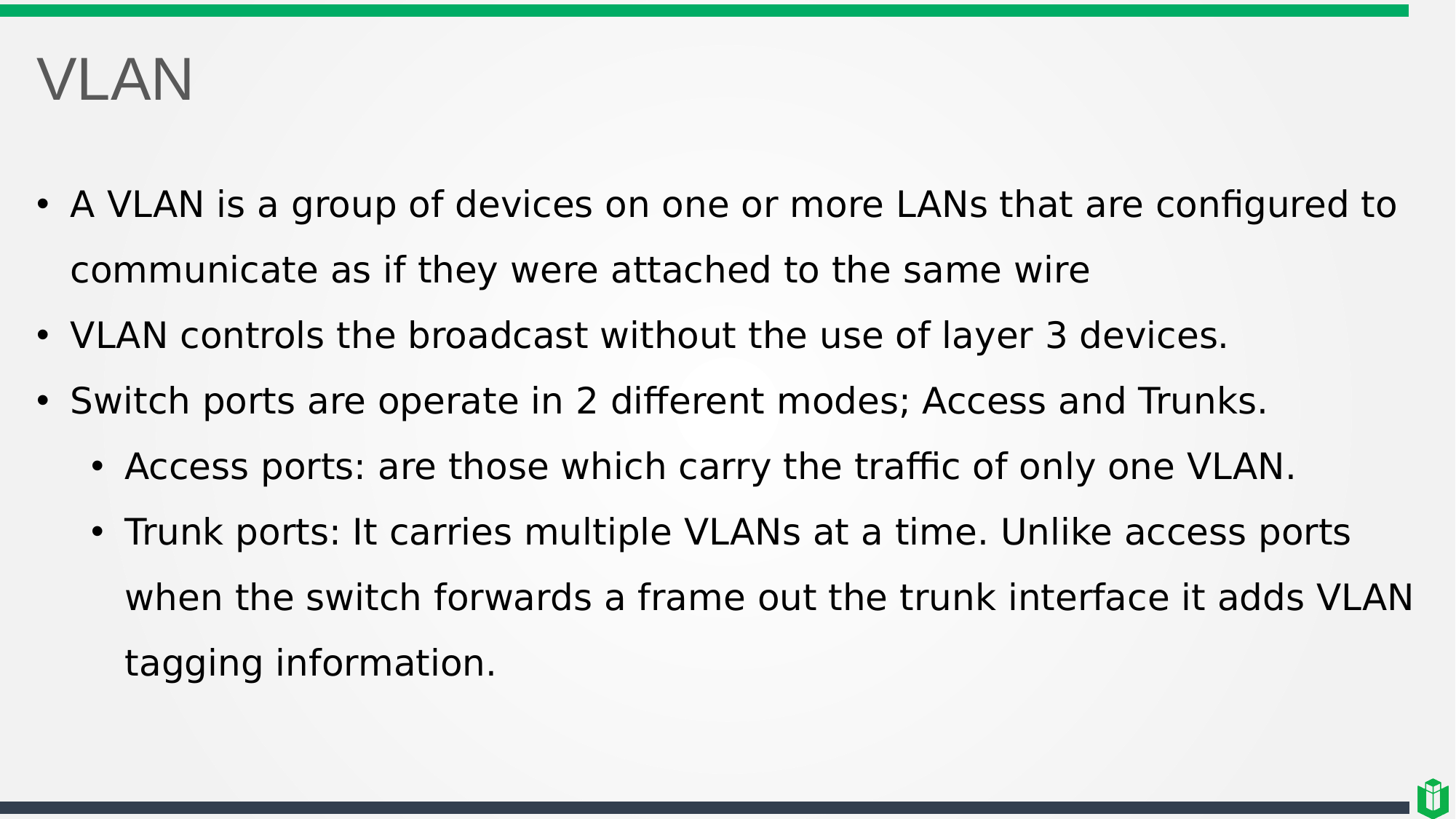

# VLAN
A VLAN is a group of devices on one or more LANs that are configured to communicate as if they were attached to the same wire
VLAN controls the broadcast without the use of layer 3 devices.
Switch ports are operate in 2 different modes; Access and Trunks.
Access ports: are those which carry the traffic of only one VLAN.
Trunk ports: It carries multiple VLANs at a time. Unlike access ports when the switch forwards a frame out the trunk interface it adds VLAN tagging information.